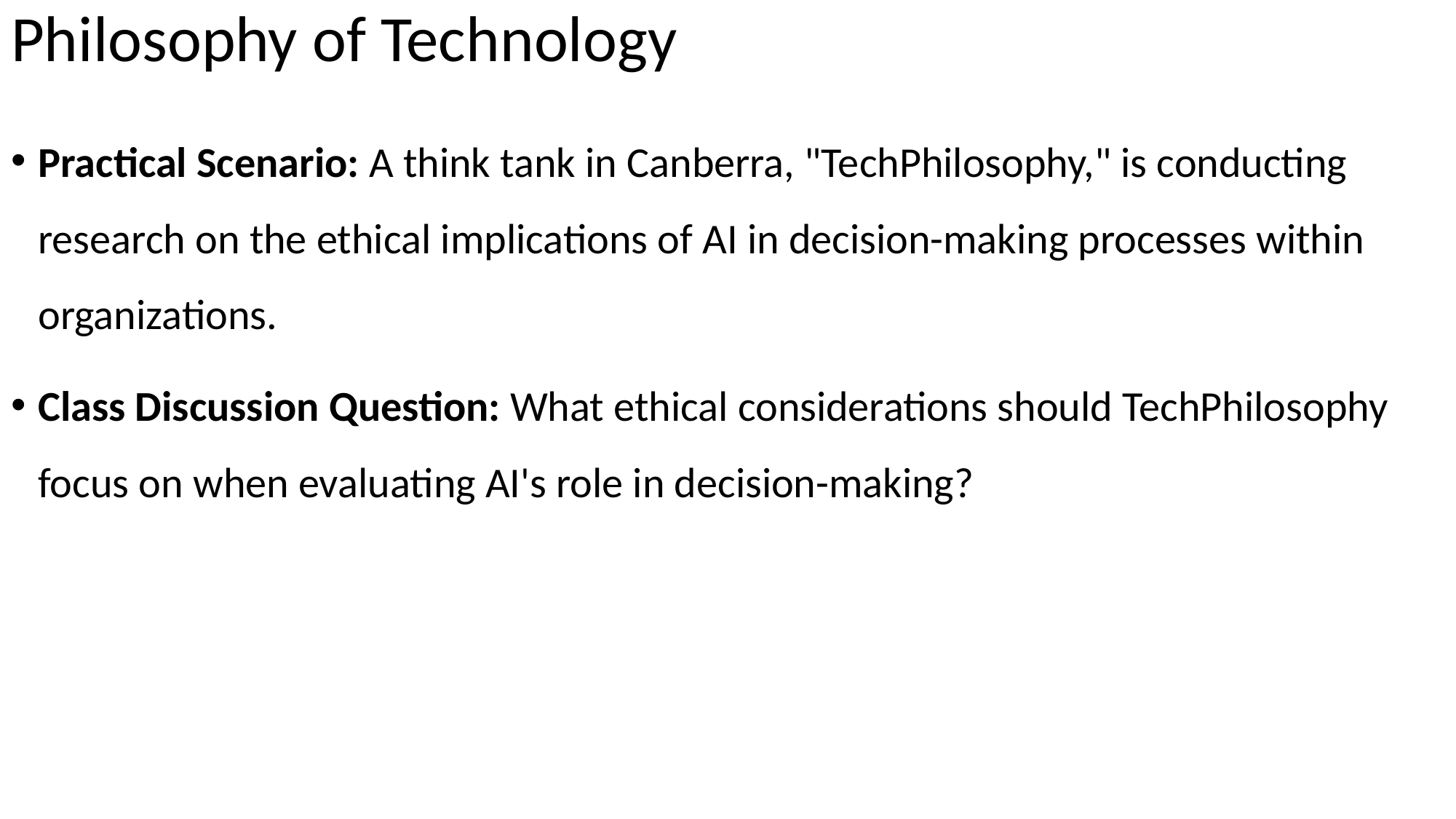

# Philosophy of Technology
Practical Scenario: A think tank in Canberra, "TechPhilosophy," is conducting research on the ethical implications of AI in decision-making processes within organizations.
Class Discussion Question: What ethical considerations should TechPhilosophy focus on when evaluating AI's role in decision-making?